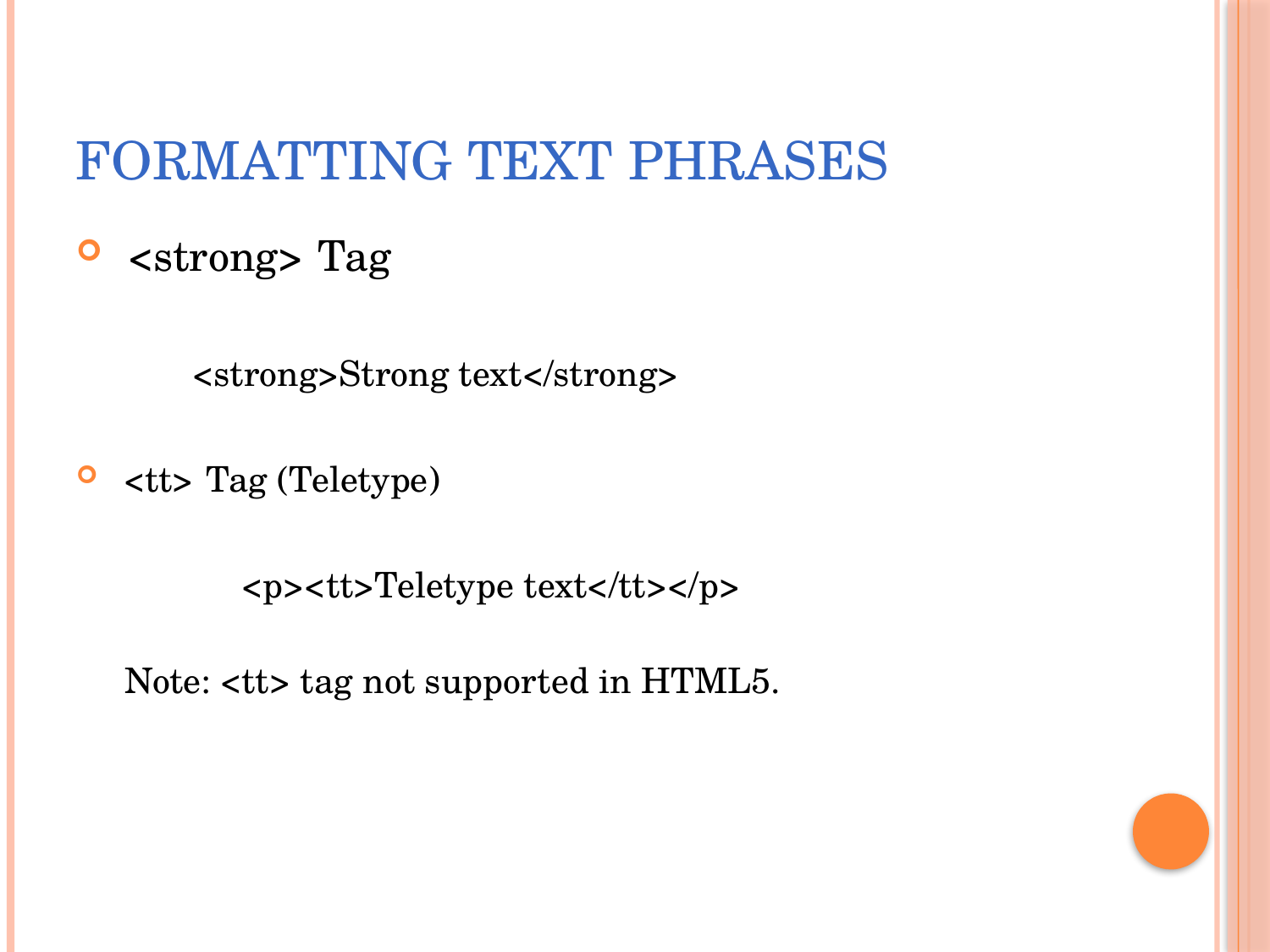

# Formatting text phrases
 <strong> Tag

            <strong>Strong text</strong>

 <tt> Tag (Teletype)

                 <p><tt>Teletype text</tt></p>
     Note: <tt> tag not supported in HTML5.